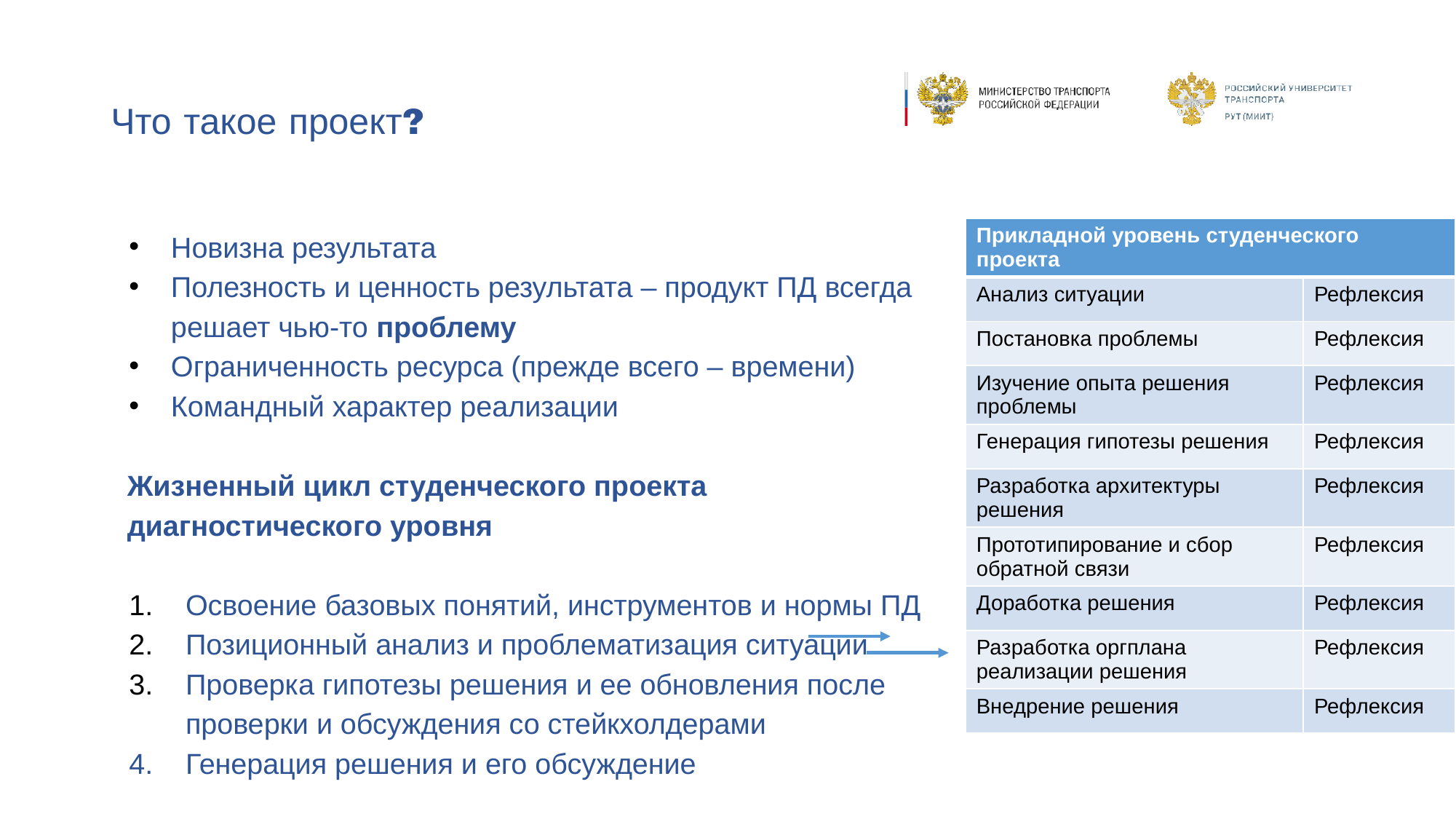

# Что такое проект?
Новизна результата
Полезность и ценность результата – продукт ПД всегда решает чью-то проблему
Ограниченность ресурса (прежде всего – времени)
Командный характер реализации

Жизненный цикл студенческого проекта диагностического уровня

Освоение базовых понятий, инструментов и нормы ПД
Позиционный анализ и проблематизация ситуации
Проверка гипотезы решения и ее обновления после проверки и обсуждения со стейкхолдерами
Генерация решения и его обсуждение

| Прикладной уровень студенческого проекта |  |
| --- | --- |
| Анализ ситуации | Рефлексия |
| Постановка проблемы | Рефлексия |
| Изучение опыта решения проблемы | Рефлексия |
| Генерация гипотезы решения | Рефлексия |
| Разработка архитектуры решения | Рефлексия |
| Прототипирование и сбор обратной связи | Рефлексия |
| Доработка решения | Рефлексия |
| Разработка оргплана реализации решения | Рефлексия |
| Внедрение решения | Рефлексия |